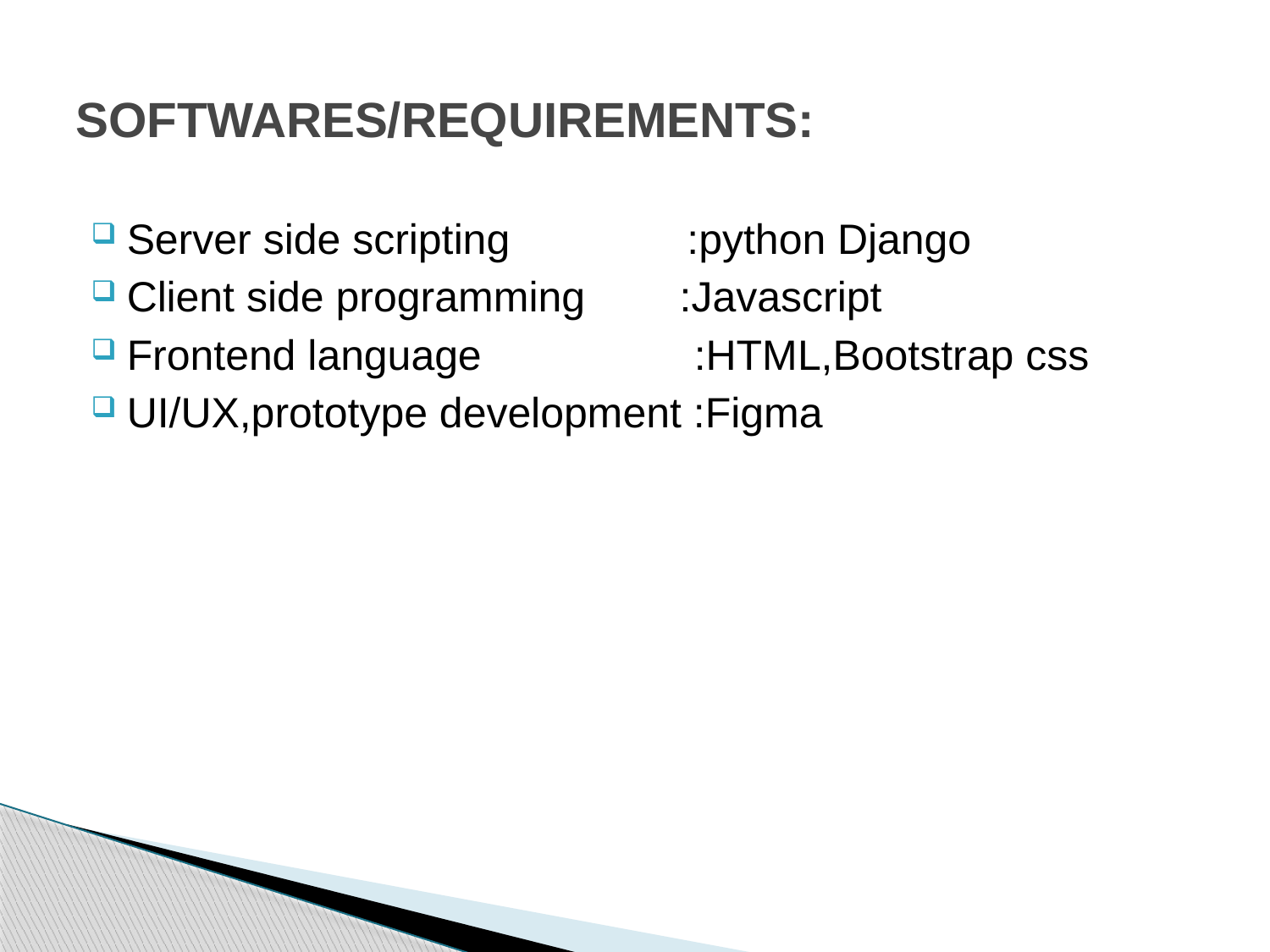

# SOFTWARES/REQUIREMENTS:
Server side scripting               :python Django
Client side programming        :Javascript
Frontend language                  :HTML,Bootstrap css
UI/UX,prototype development :Figma